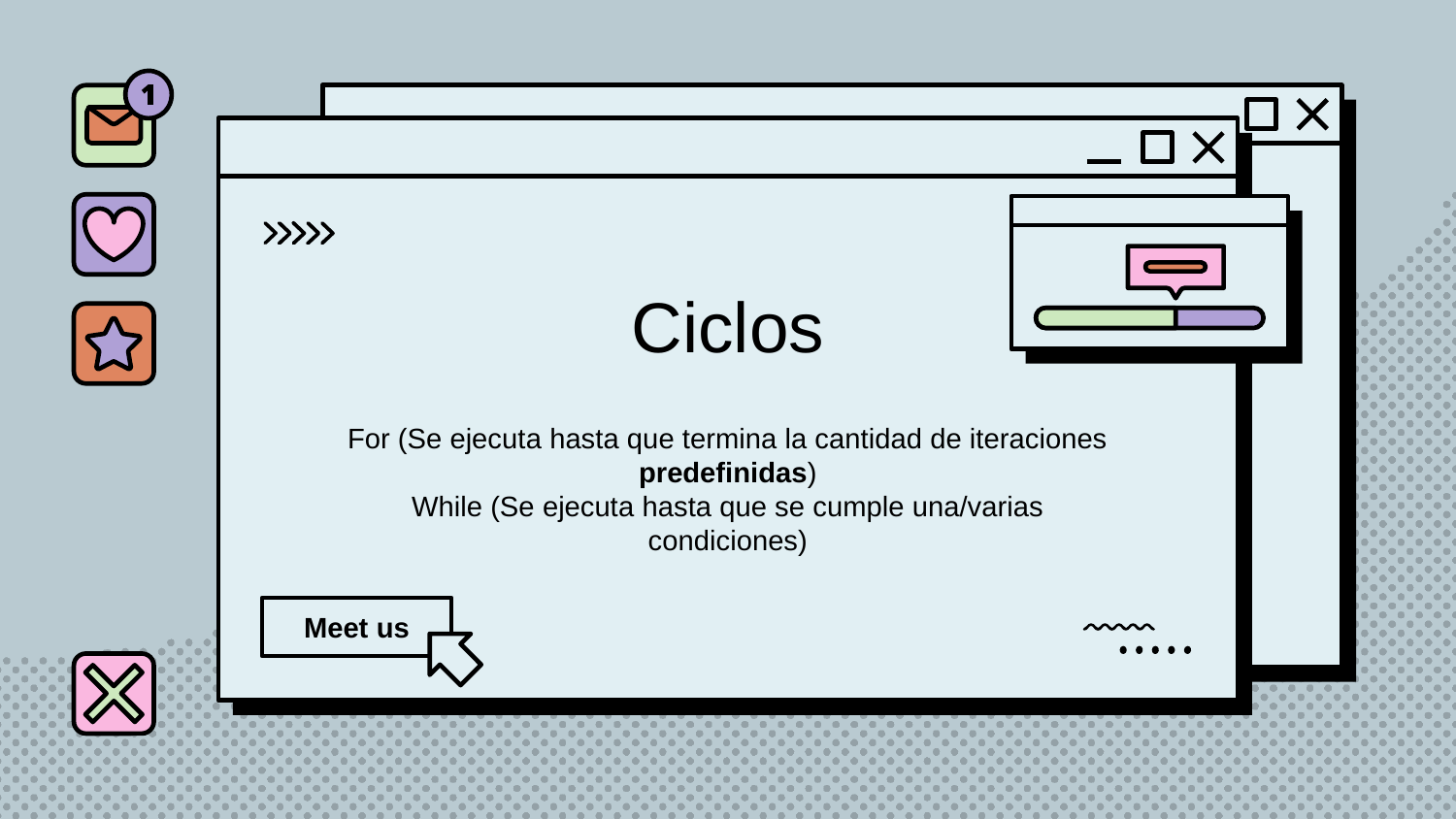

# Ciclos

For (Se ejecuta hasta que termina la cantidad de iteraciones predefinidas)
While (Se ejecuta hasta que se cumple una/varias condiciones)
Meet us